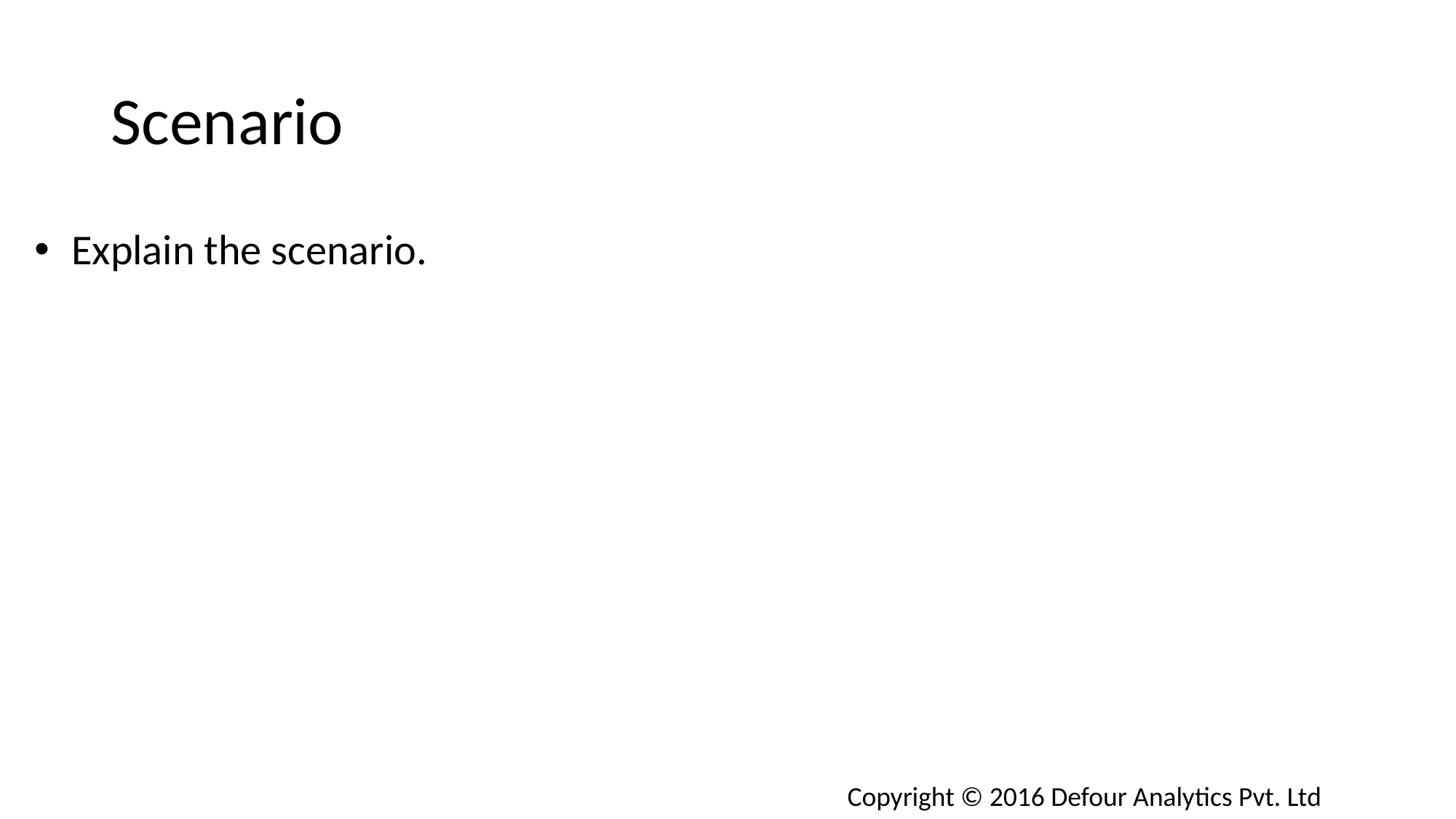

# Scenario
 Explain the scenario.

Copyright © 2016 Defour Analytics Pvt. Ltd